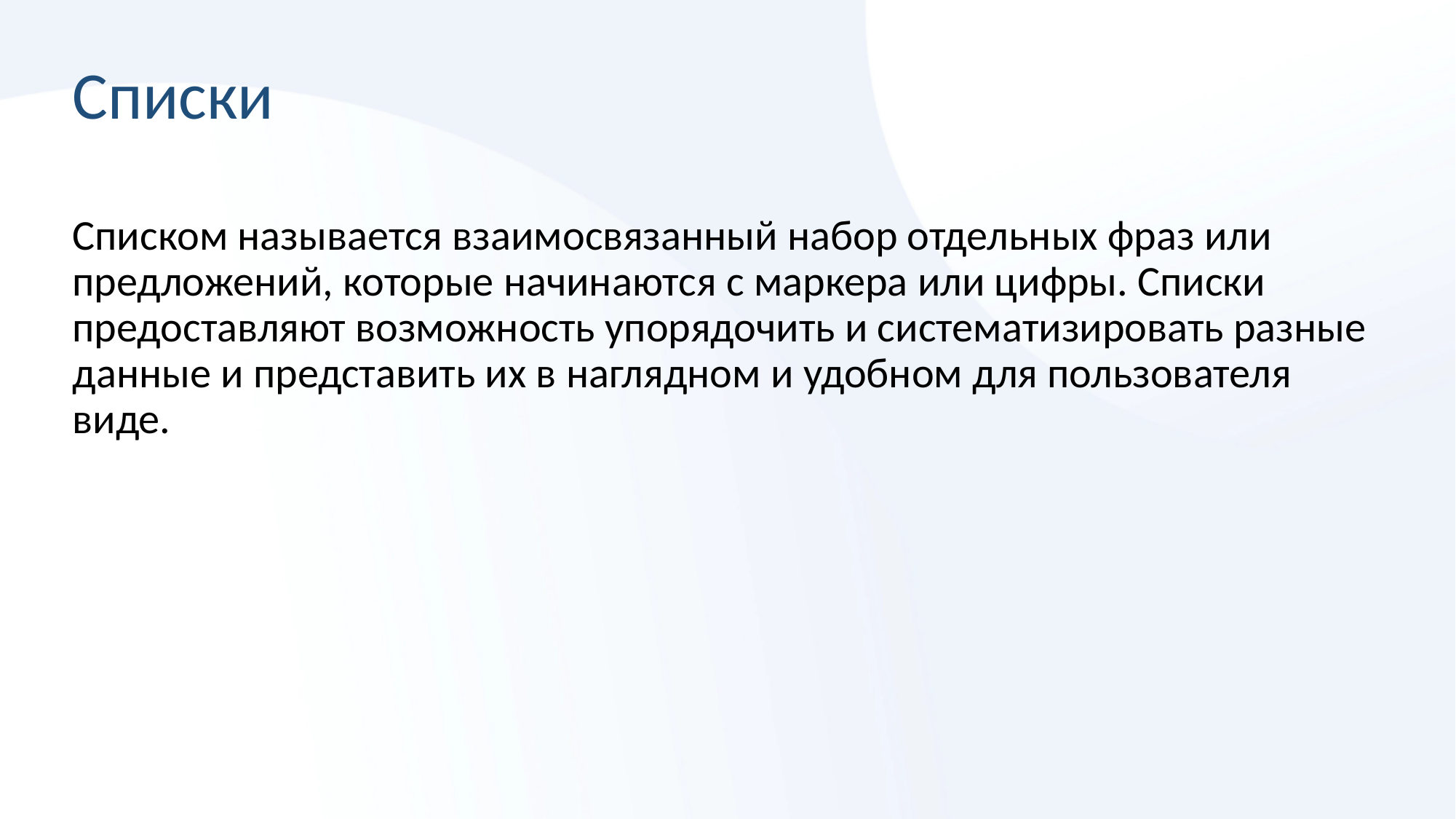

# Списки
Списком называется взаимосвязанный набор отдельных фраз или предложений, которые начинаются с маркера или цифры. Списки предоставляют возможность упорядочить и систематизировать разные данные и представить их в наглядном и удобном для пользователя виде.